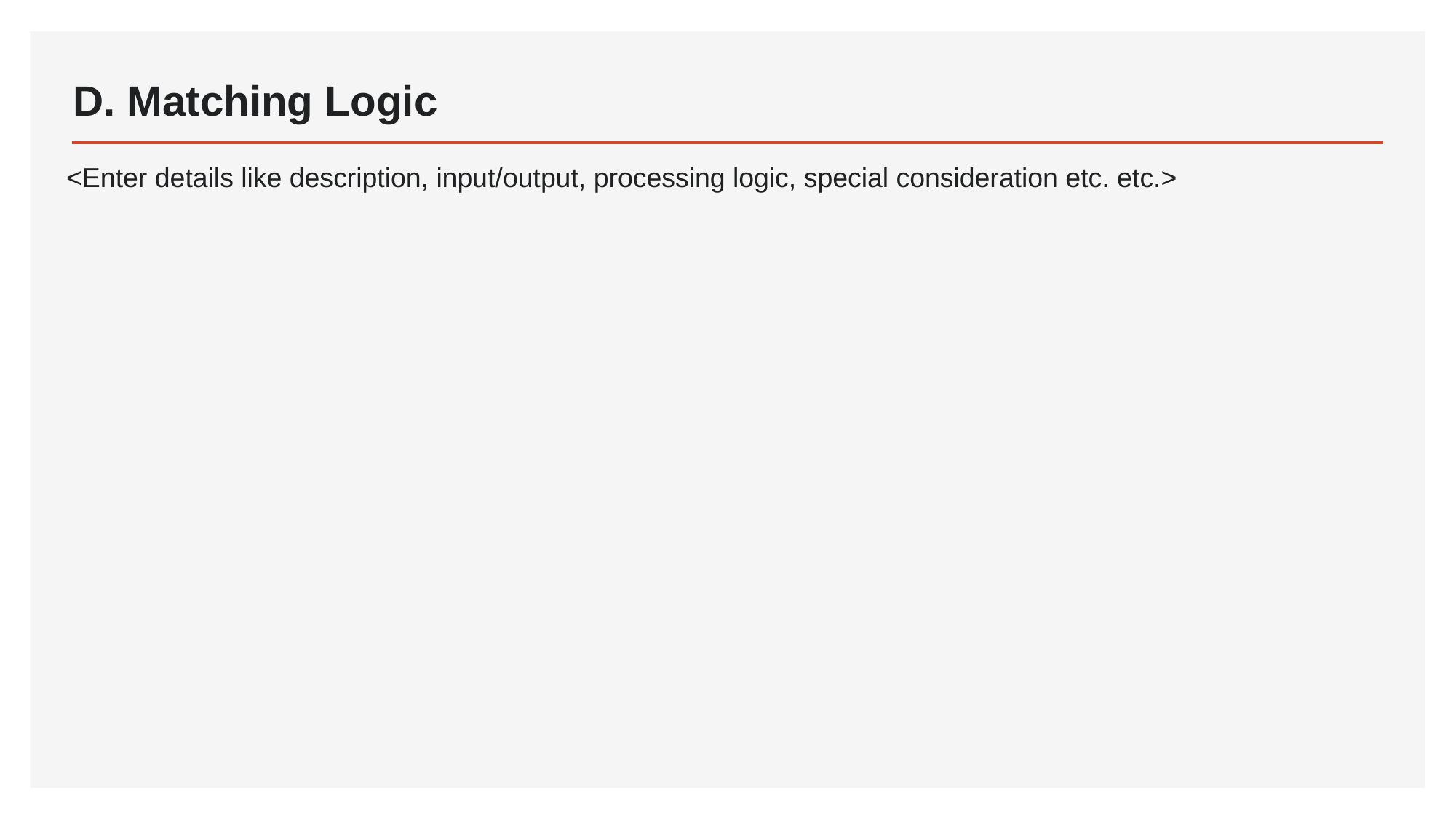

# D. Matching Logic
<Enter details like description, input/output, processing logic, special consideration etc. etc.>